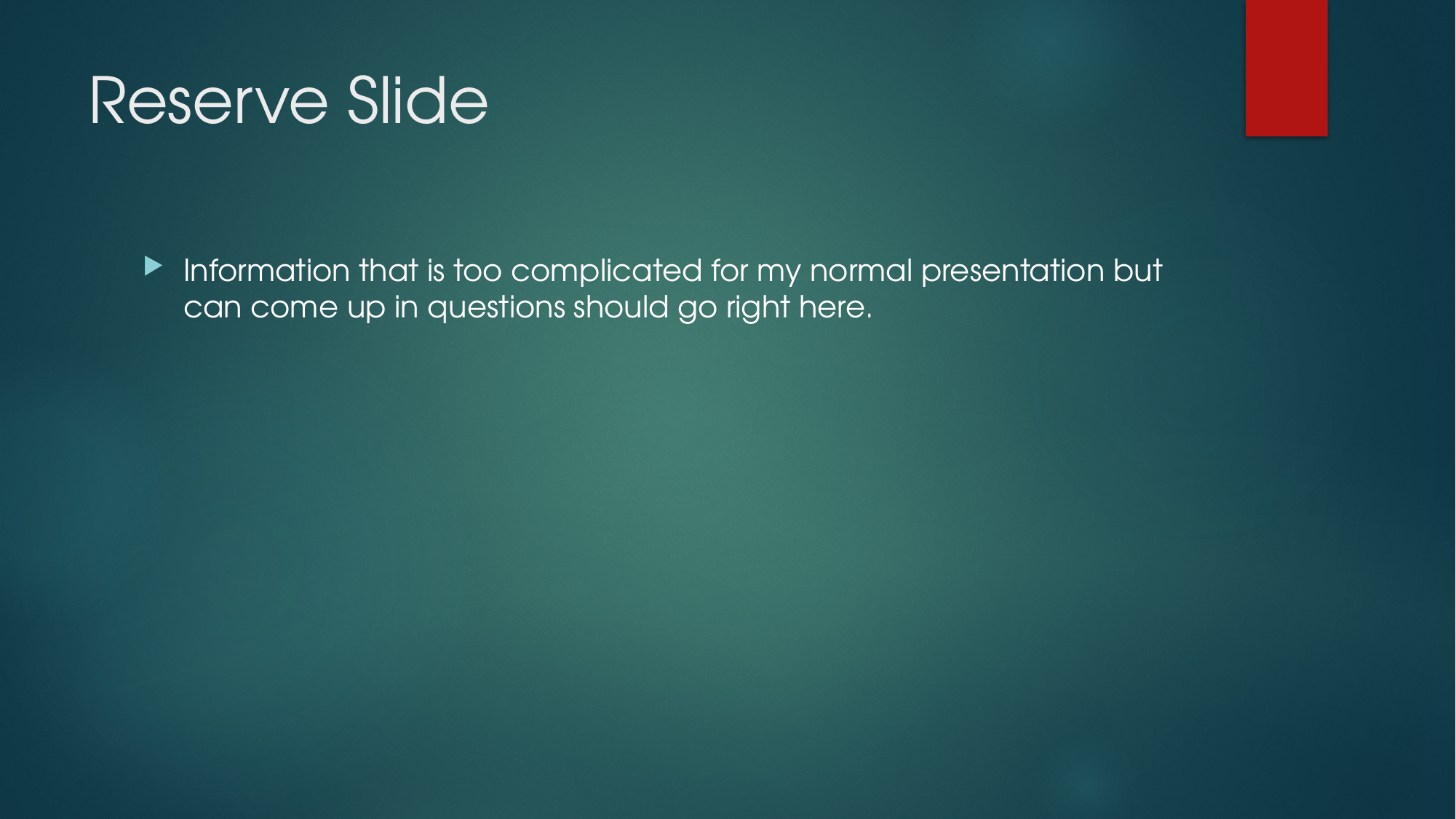

# Reserve Slide
Information that is too complicated for my normal presentation but can come up in questions should go right here.